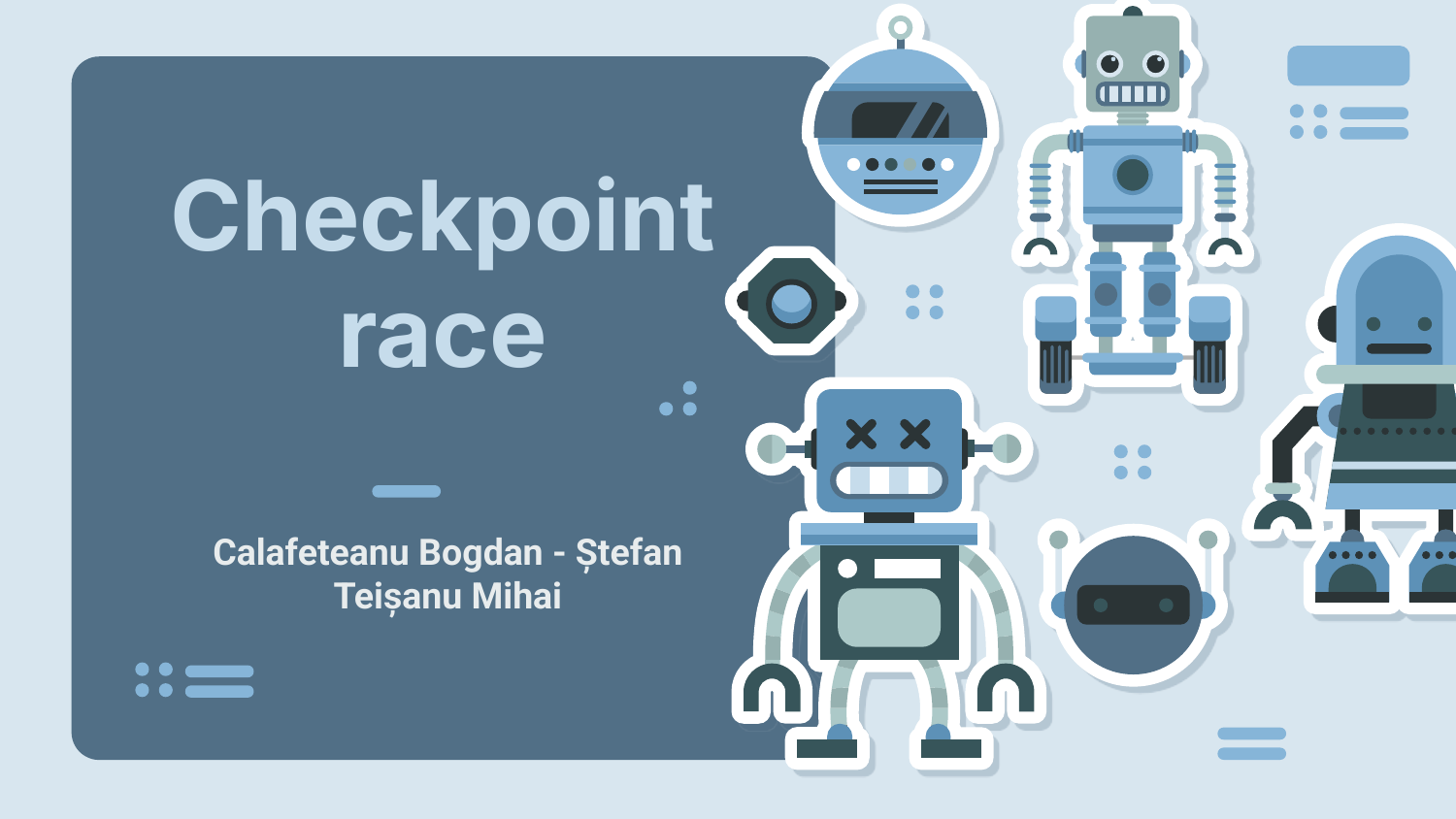

# Checkpoint race

Calafeteanu Bogdan - Ștefan
Teișanu Mihai